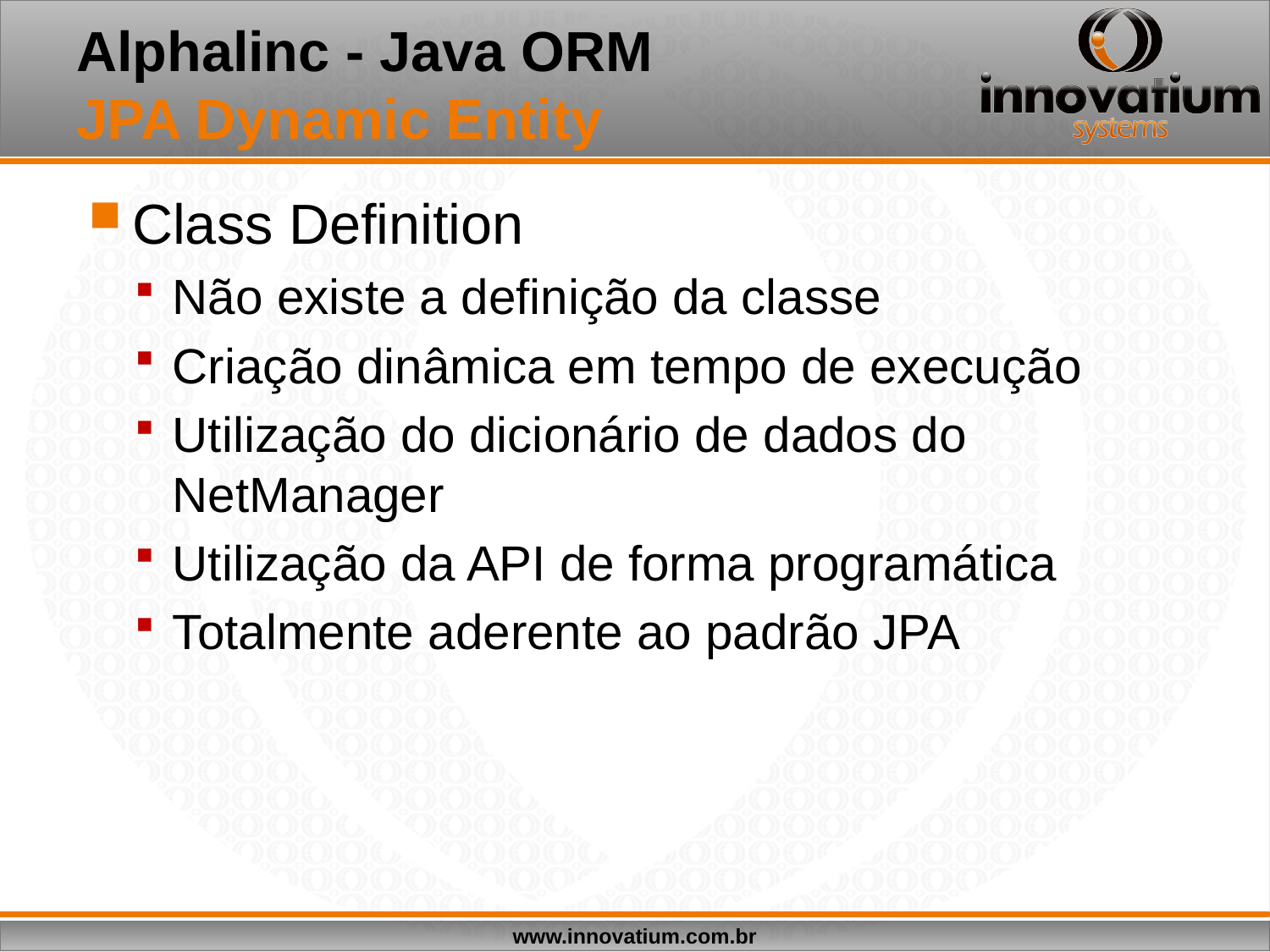

# Alphalinc - Java ORM JPA Dynamic Entity
Class Definition
Não existe a definição da classe
Criação dinâmica em tempo de execução
Utilização do dicionário de dados do NetManager
Utilização da API de forma programática
Totalmente aderente ao padrão JPA